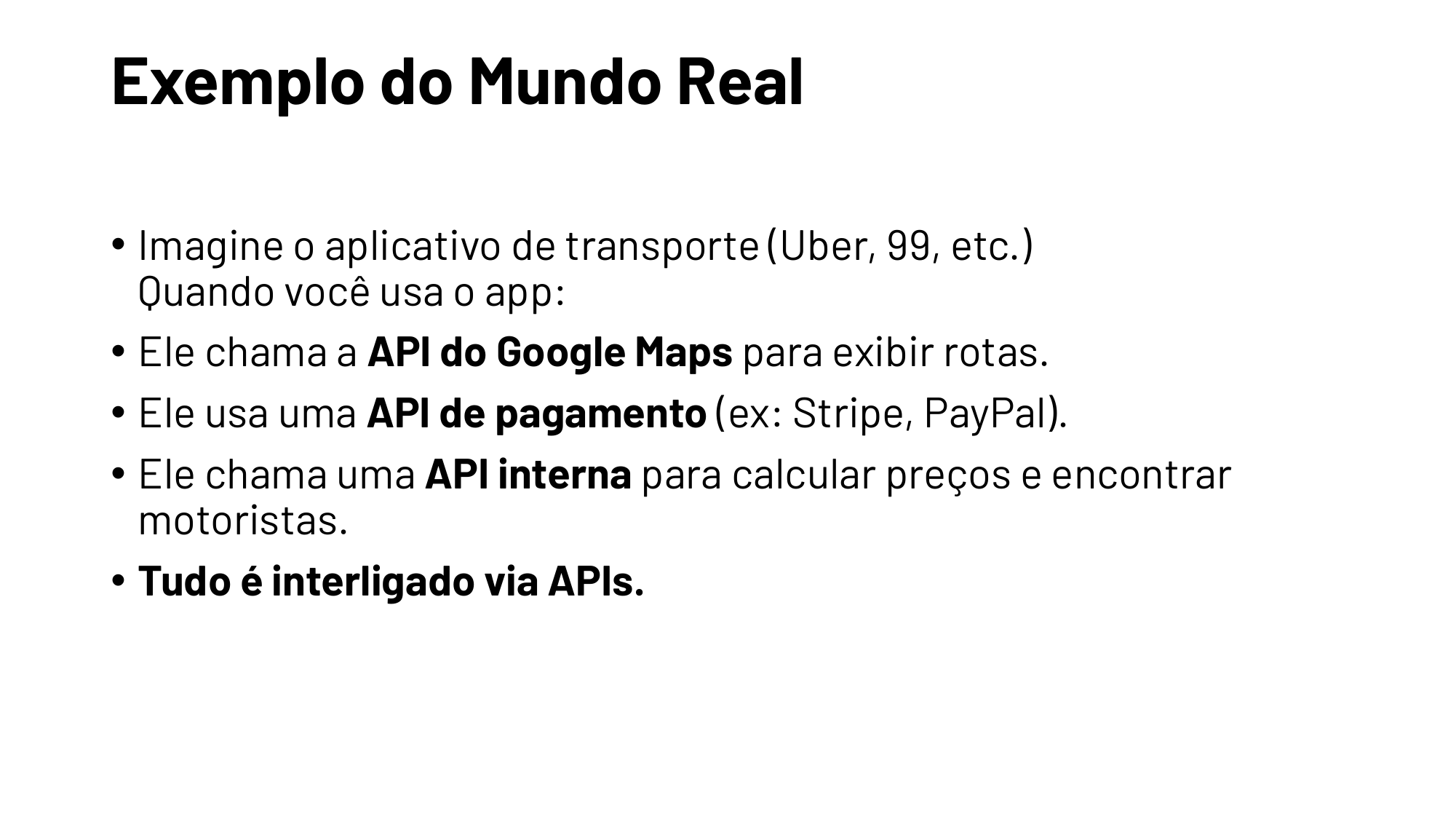

# Exemplo do Mundo Real
Imagine o aplicativo de transporte (Uber, 99, etc.)
Quando você usa o app:
Ele chama a API do Google Maps para exibir rotas.
Ele usa uma API de pagamento (ex: Stripe, PayPal).
Ele chama uma API interna para calcular preços e encontrar motoristas.
Tudo é interligado via APIs.